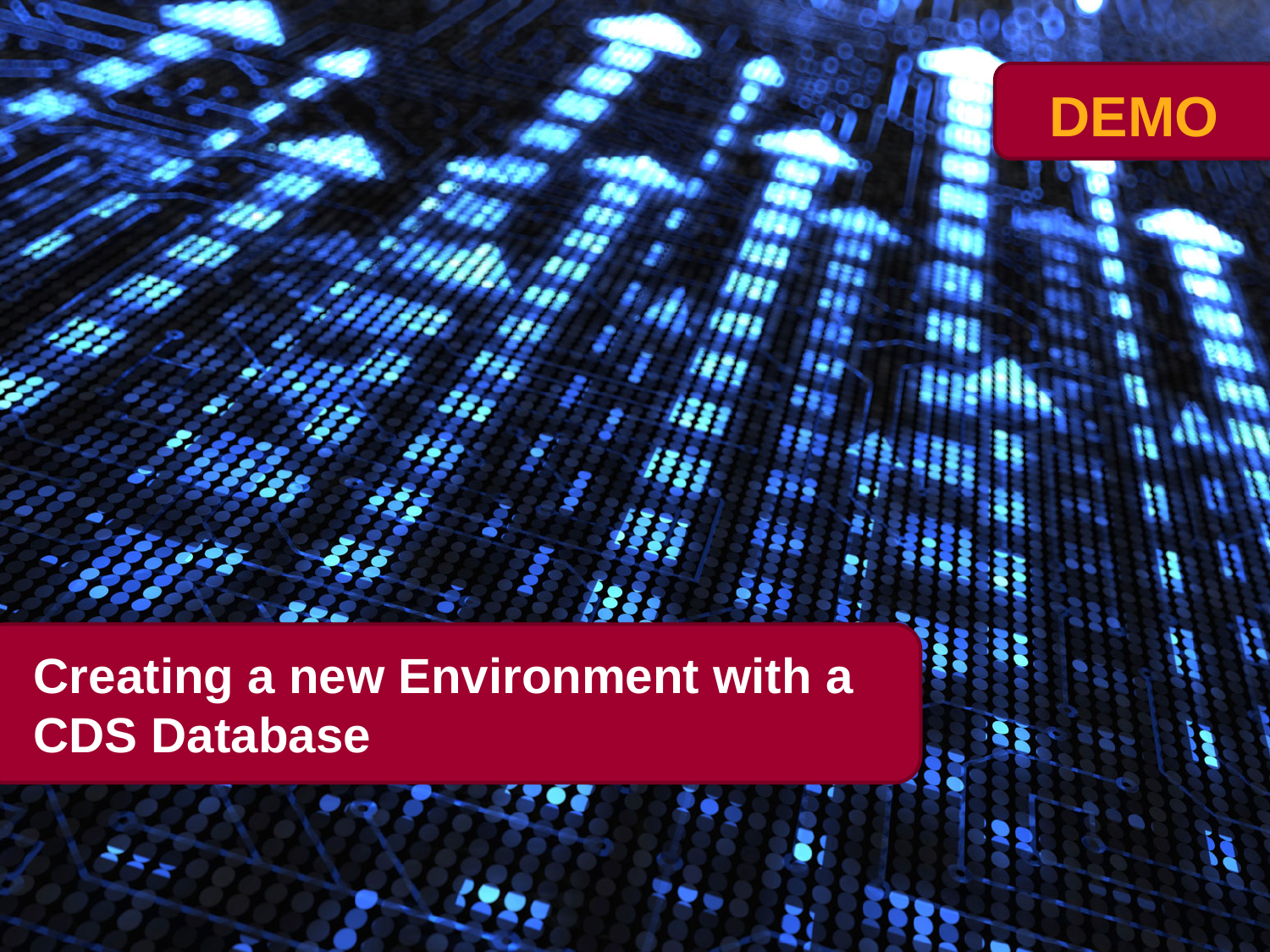

# Creating a new Environment with a CDS Database